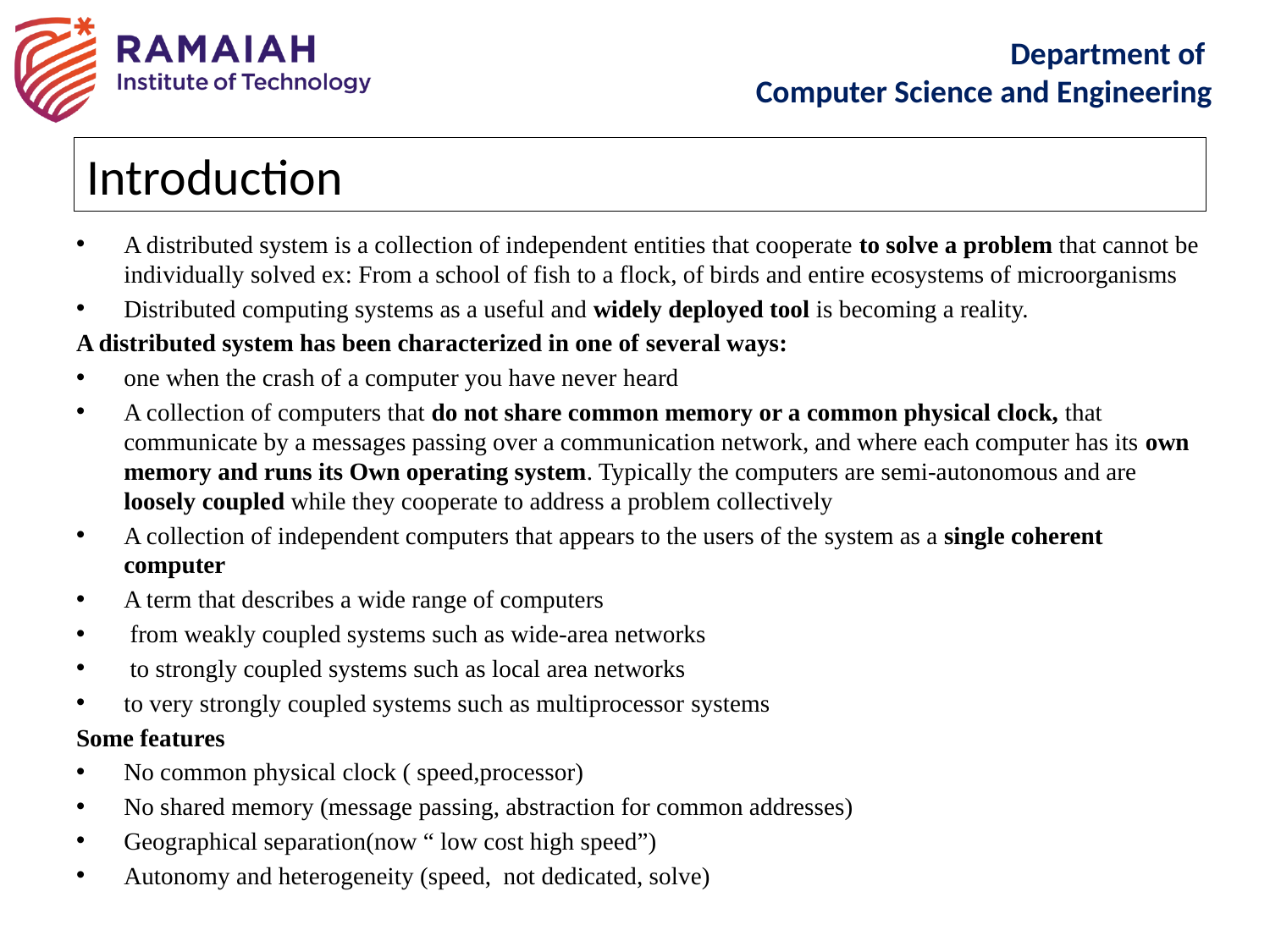

Introduction
A distributed system is a collection of independent entities that cooperate to solve a problem that cannot be individually solved ex: From a school of fish to a flock, of birds and entire ecosystems of microorganisms
Distributed computing systems as a useful and widely deployed tool is becoming a reality.
A distributed system has been characterized in one of several ways:
one when the crash of a computer you have never heard
A collection of computers that do not share common memory or a common physical clock, that communicate by a messages passing over a communication network, and where each computer has its own memory and runs its Own operating system. Typically the computers are semi-autonomous and are loosely coupled while they cooperate to address a problem collectively
A collection of independent computers that appears to the users of the system as a single coherent computer
A term that describes a wide range of computers
 from weakly coupled systems such as wide-area networks
 to strongly coupled systems such as local area networks
to very strongly coupled systems such as multiprocessor systems
Some features
No common physical clock ( speed,processor)
No shared memory (message passing, abstraction for common addresses)
Geographical separation(now “ low cost high speed”)
Autonomy and heterogeneity (speed,  not dedicated, solve)